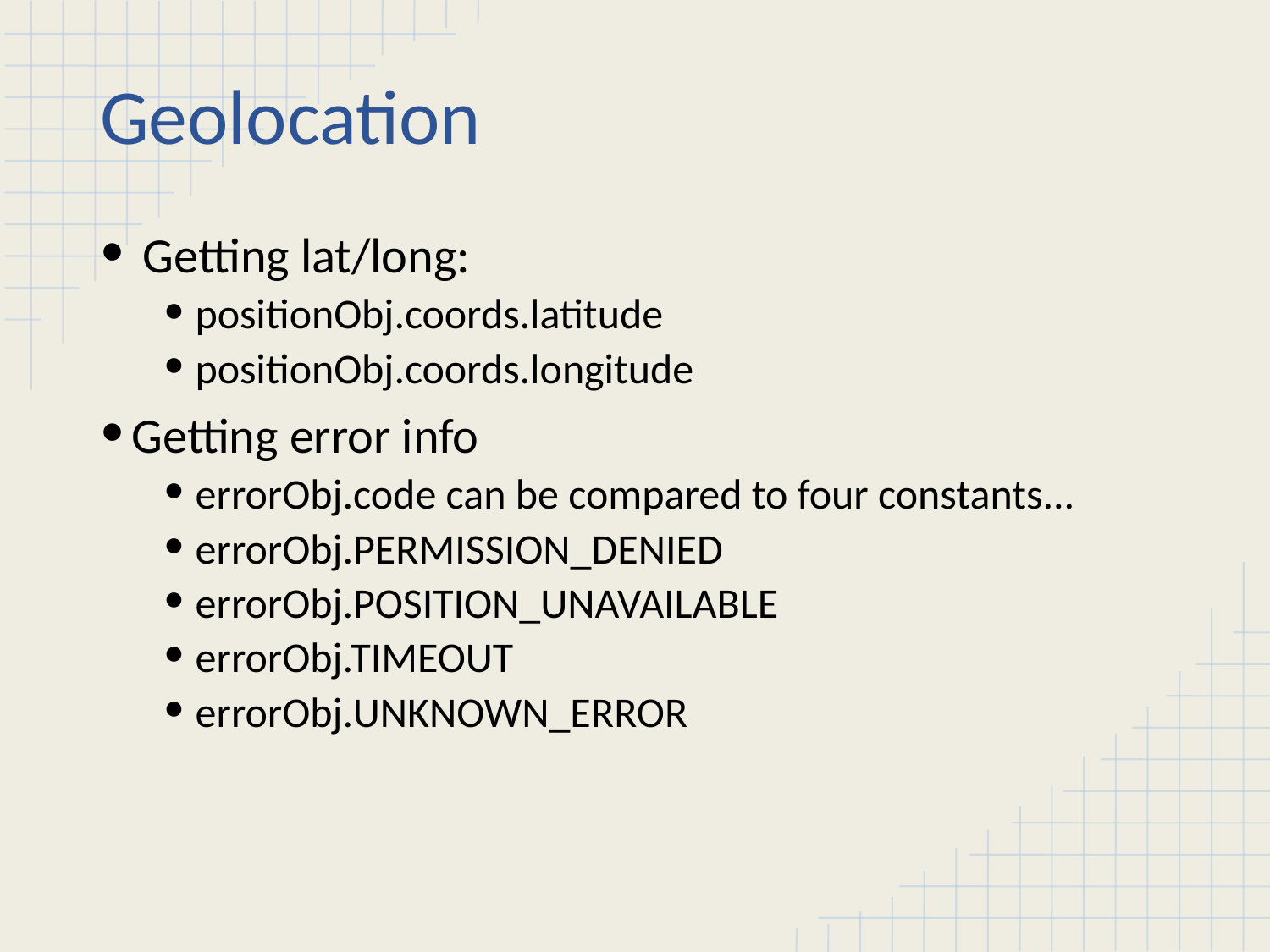

# Geolocation
 Getting lat/long:
positionObj.coords.latitude
positionObj.coords.longitude
Getting error info
errorObj.code can be compared to four constants...
errorObj.PERMISSION_DENIED
errorObj.POSITION_UNAVAILABLE
errorObj.TIMEOUT
errorObj.UNKNOWN_ERROR